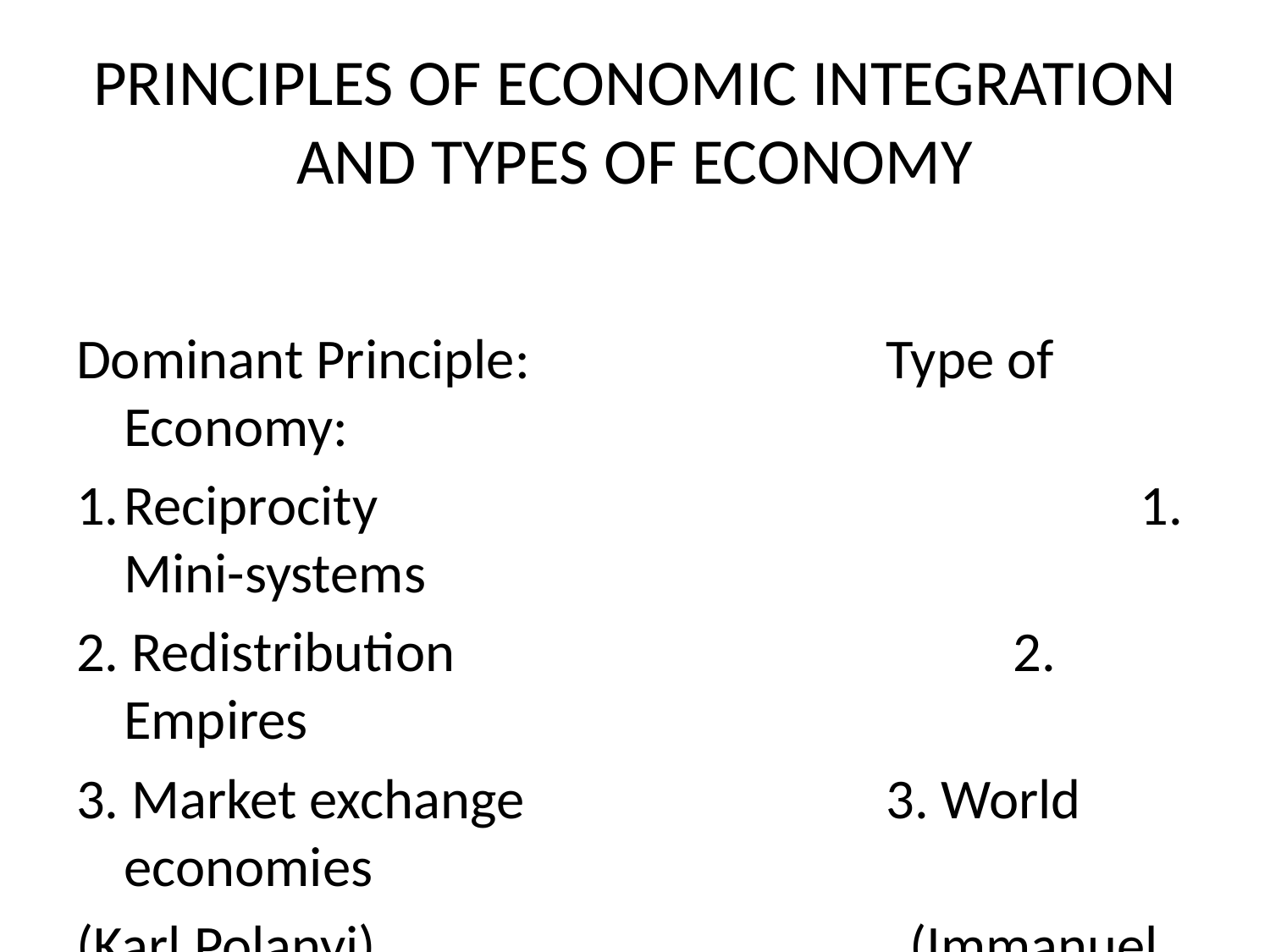

# PRINCIPLES OF ECONOMIC INTEGRATION AND TYPES OF ECONOMY

Dominant Principle:			Type of Economy:
1.	Reciprocity						1. Mini-systems
2. Redistribution					2. Empires
3. Market exchange			3. World economies
(Karl Polanyi)					(Immanuel Wallerstein)